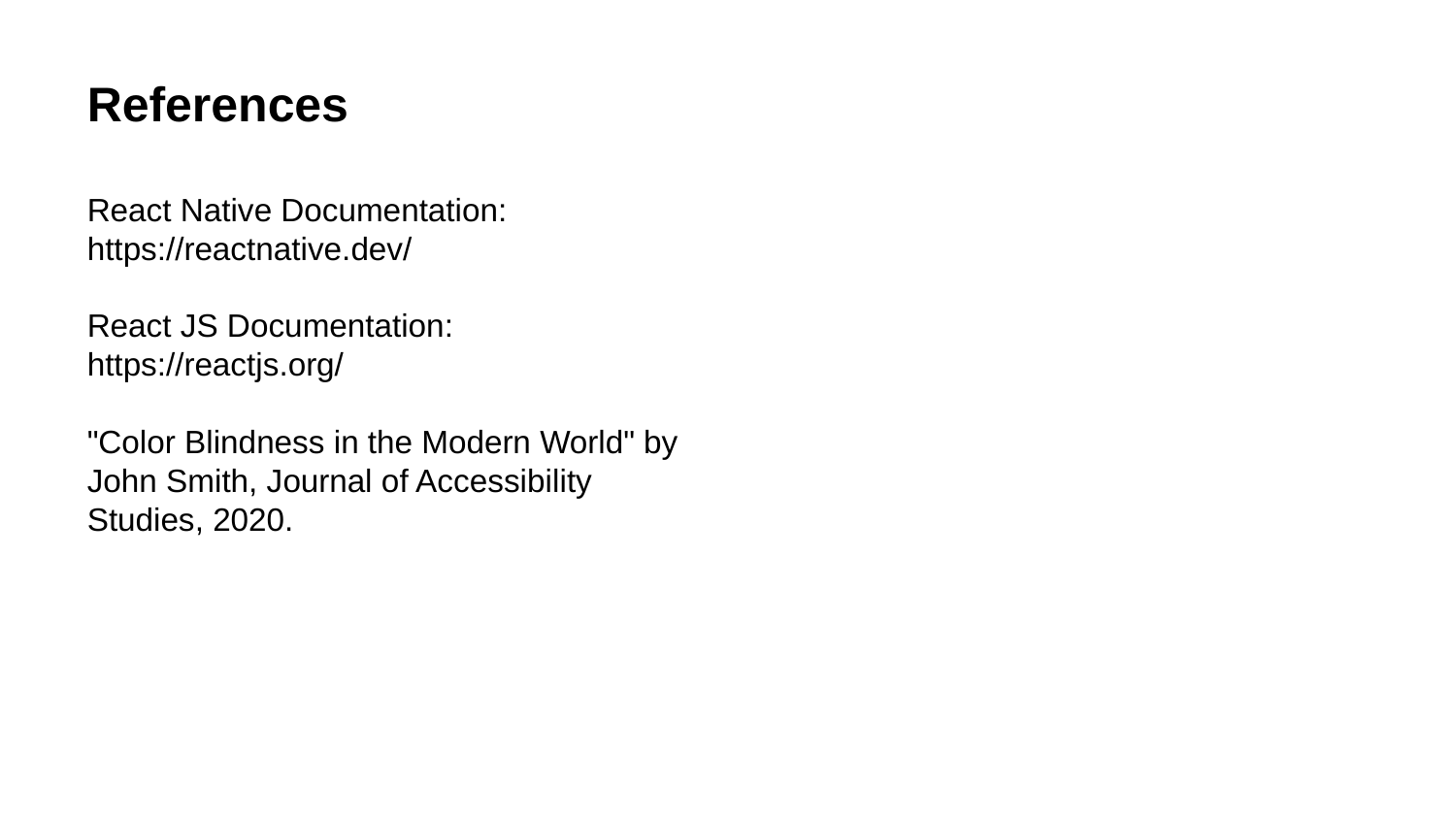

References
React Native Documentation: https://reactnative.dev/

React JS Documentation: https://reactjs.org/

"Color Blindness in the Modern World" by John Smith, Journal of Accessibility Studies, 2020.